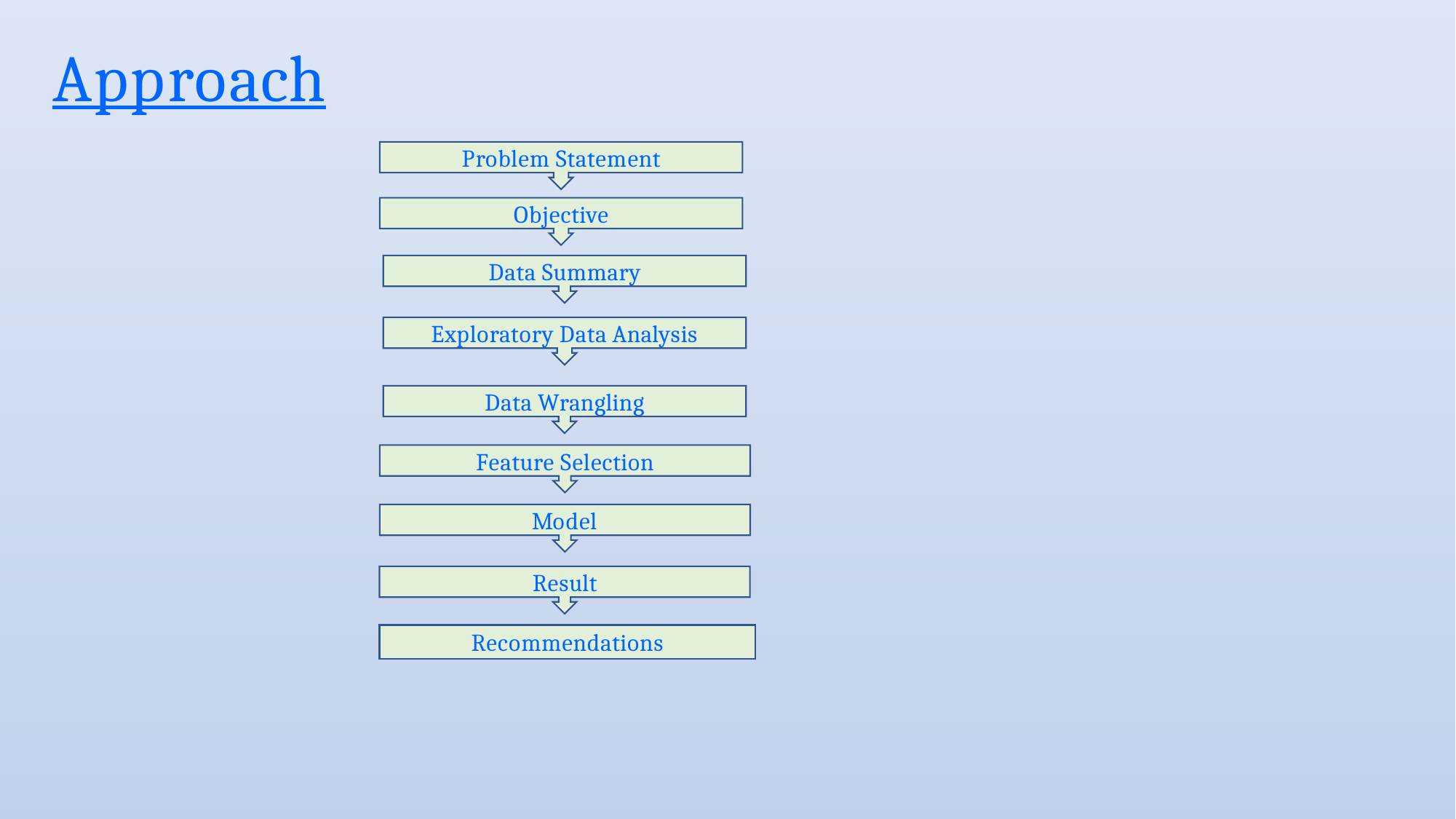

# Approach
Problem Statement
Objective
Data Summary
Exploratory Data Analysis
Data Wrangling
Feature Selection
Model
Result
Recommendations